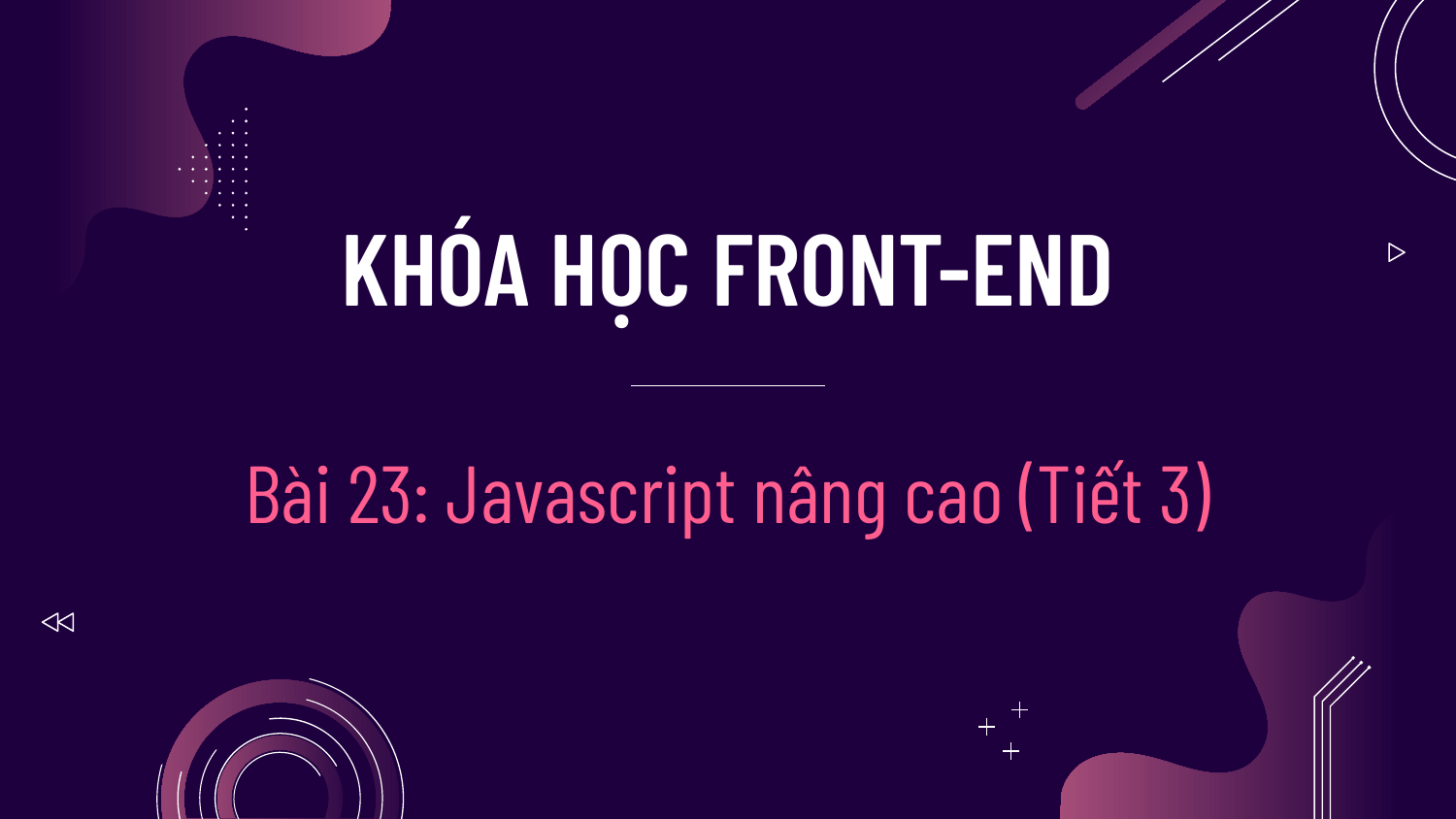

# KHÓA HỌC FRONT-END Bài 23: Javascript nâng cao (Tiết 3)